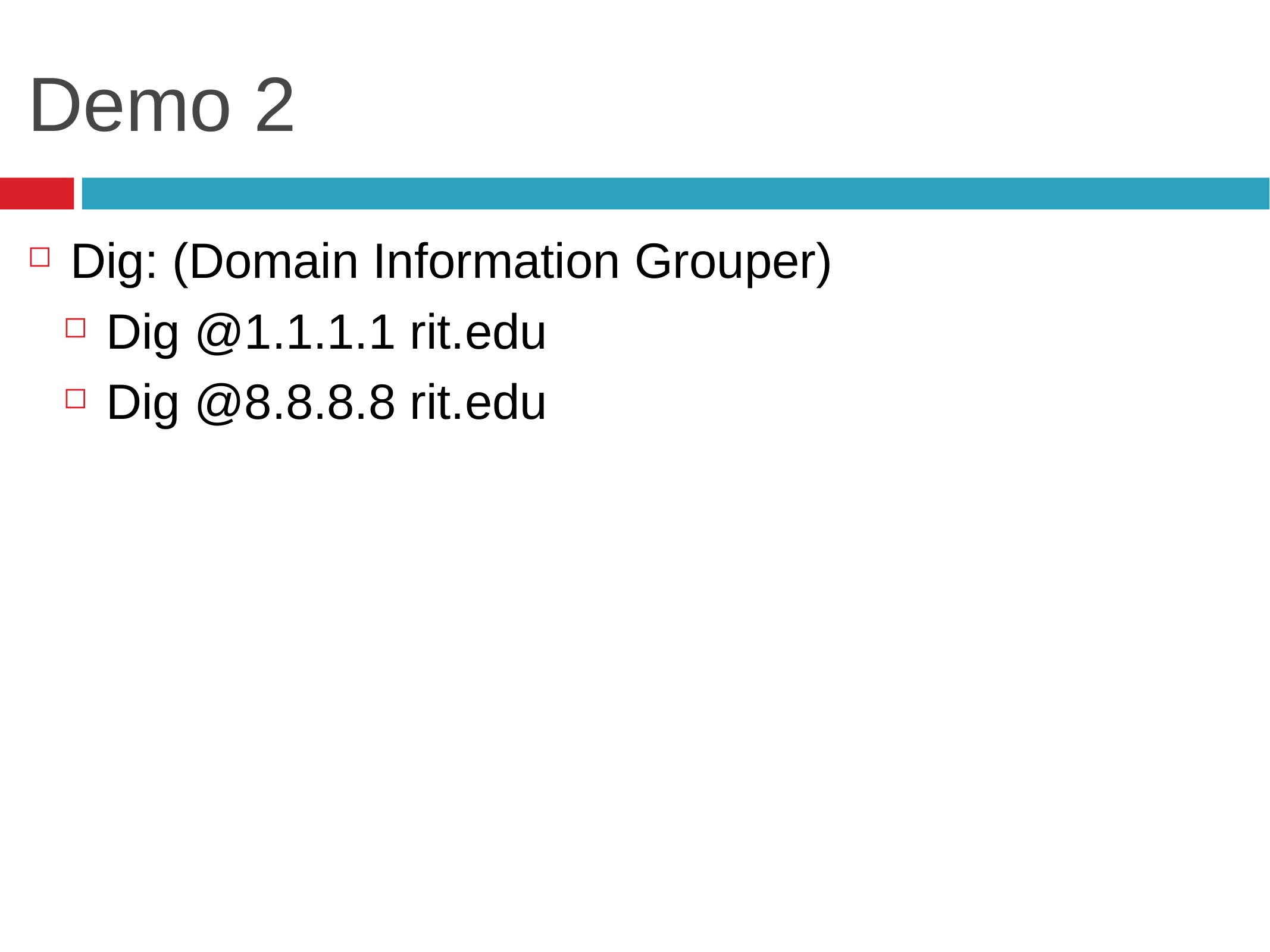

# Demo 2
48
Dig: (Domain Information Grouper)
Dig @1.1.1.1 rit.edu
Dig @8.8.8.8 rit.edu